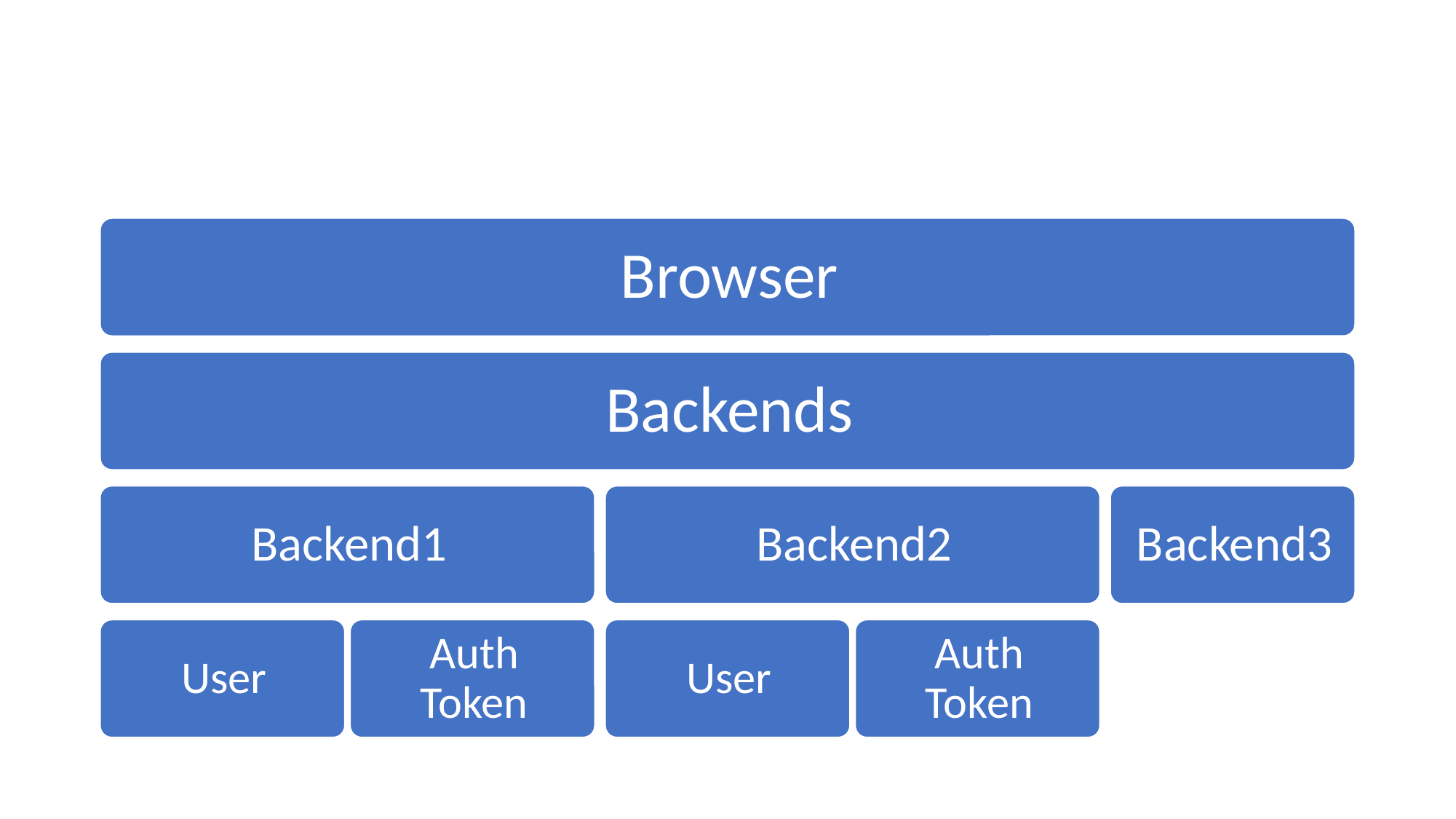

#
Browser
Backends
Backend1
User
Auth Token
Backend2
User
Auth Token
Backend3